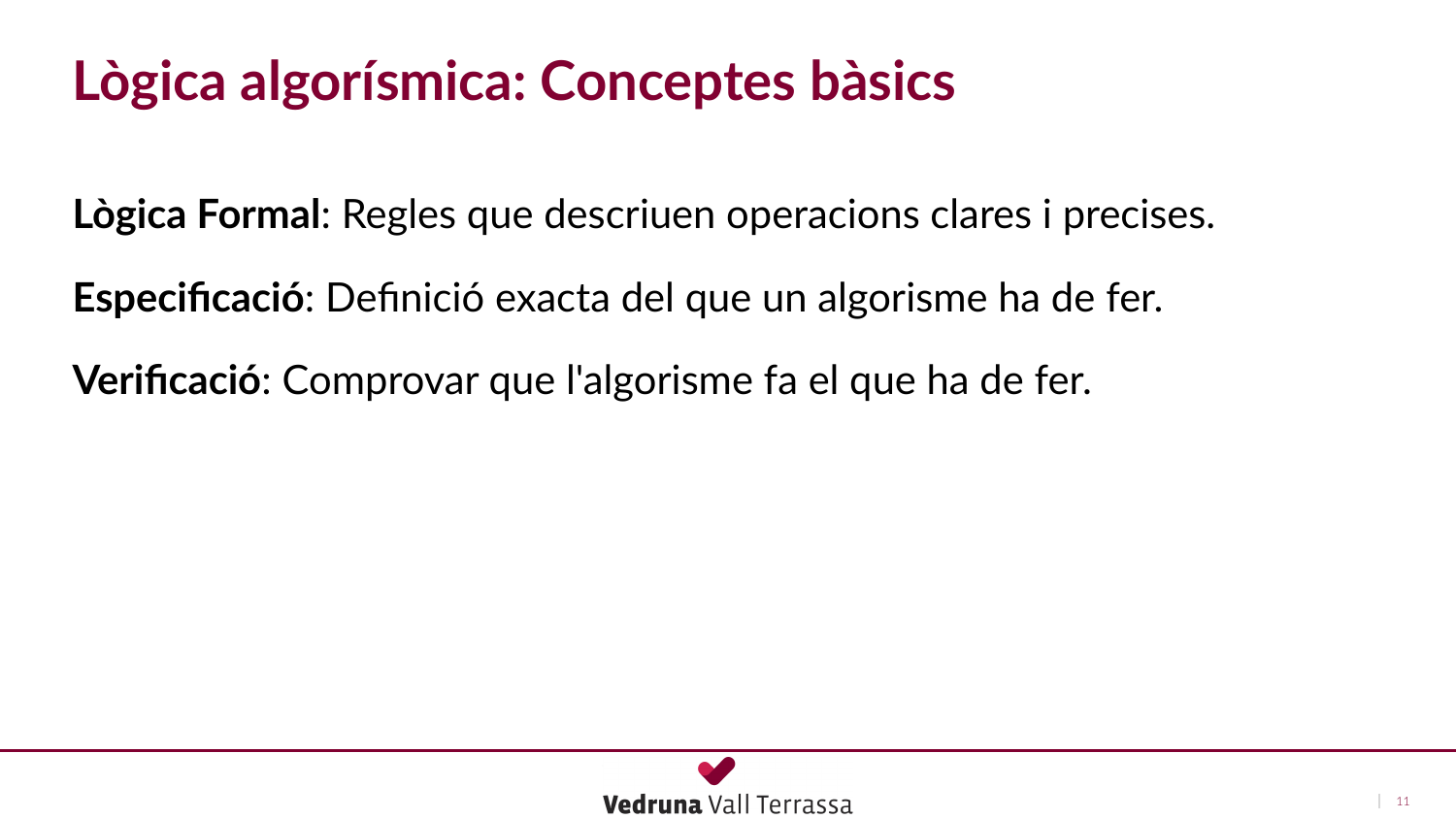

Lògica algorísmica: Conceptes bàsics
Lògica Formal: Regles que descriuen operacions clares i precises.
Especificació: Definició exacta del que un algorisme ha de fer.
Verificació: Comprovar que l'algorisme fa el que ha de fer.